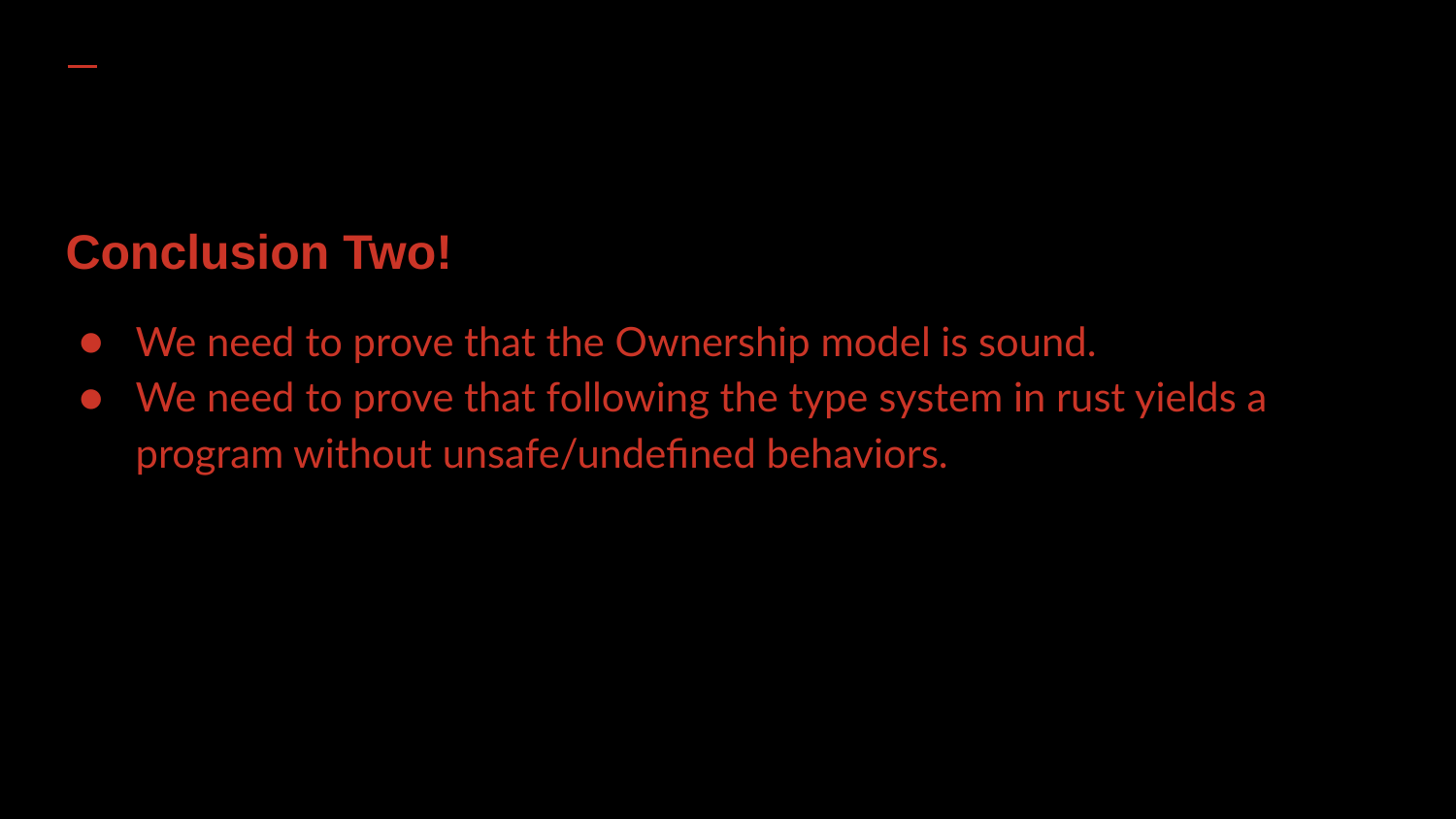

# Conclusion Two!
We need to prove that the Ownership model is sound.
We need to prove that following the type system in rust yields a program without unsafe/undefined behaviors.